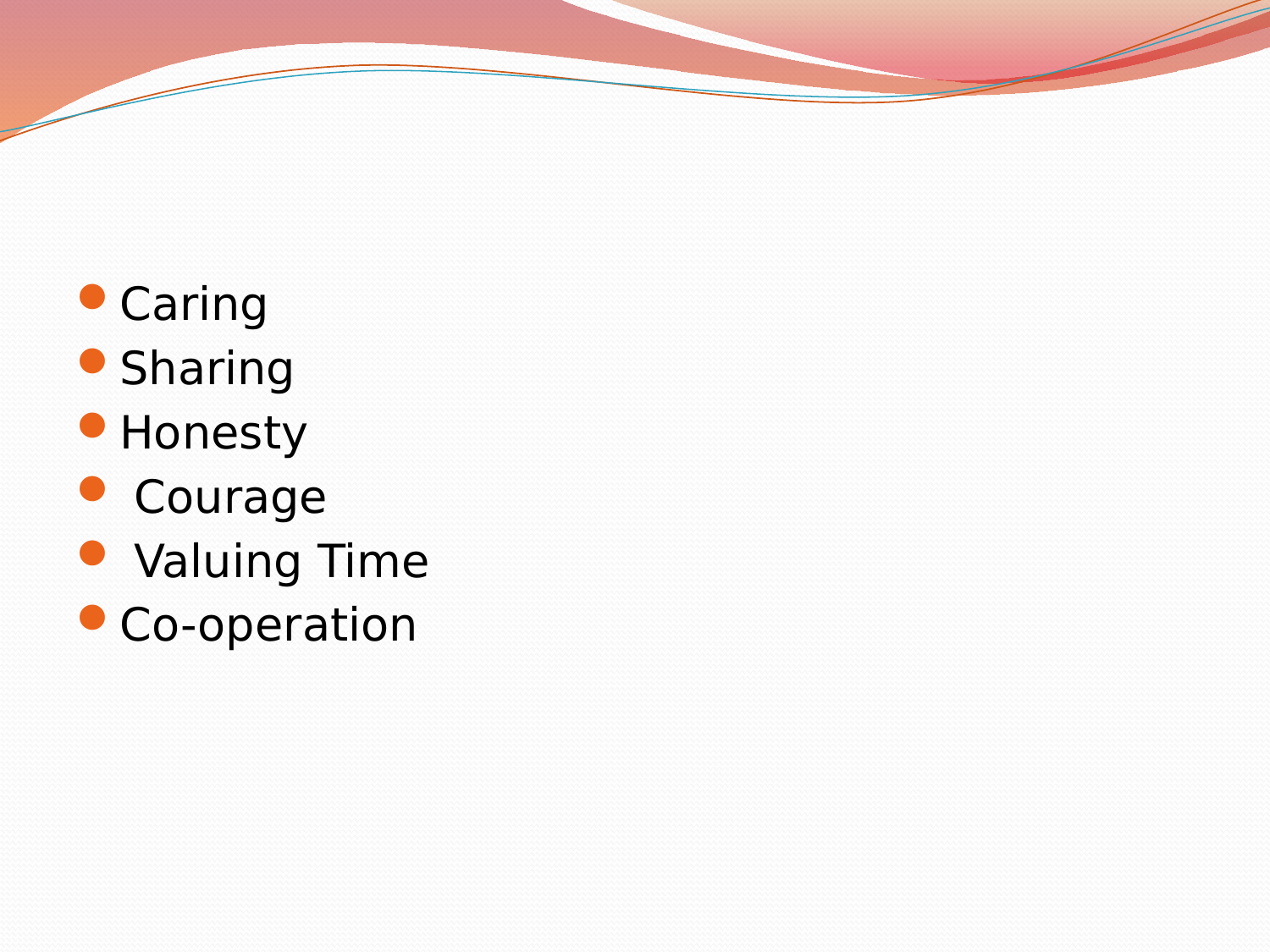

#
Caring
Sharing
Honesty
 Courage
 Valuing Time
Co-operation